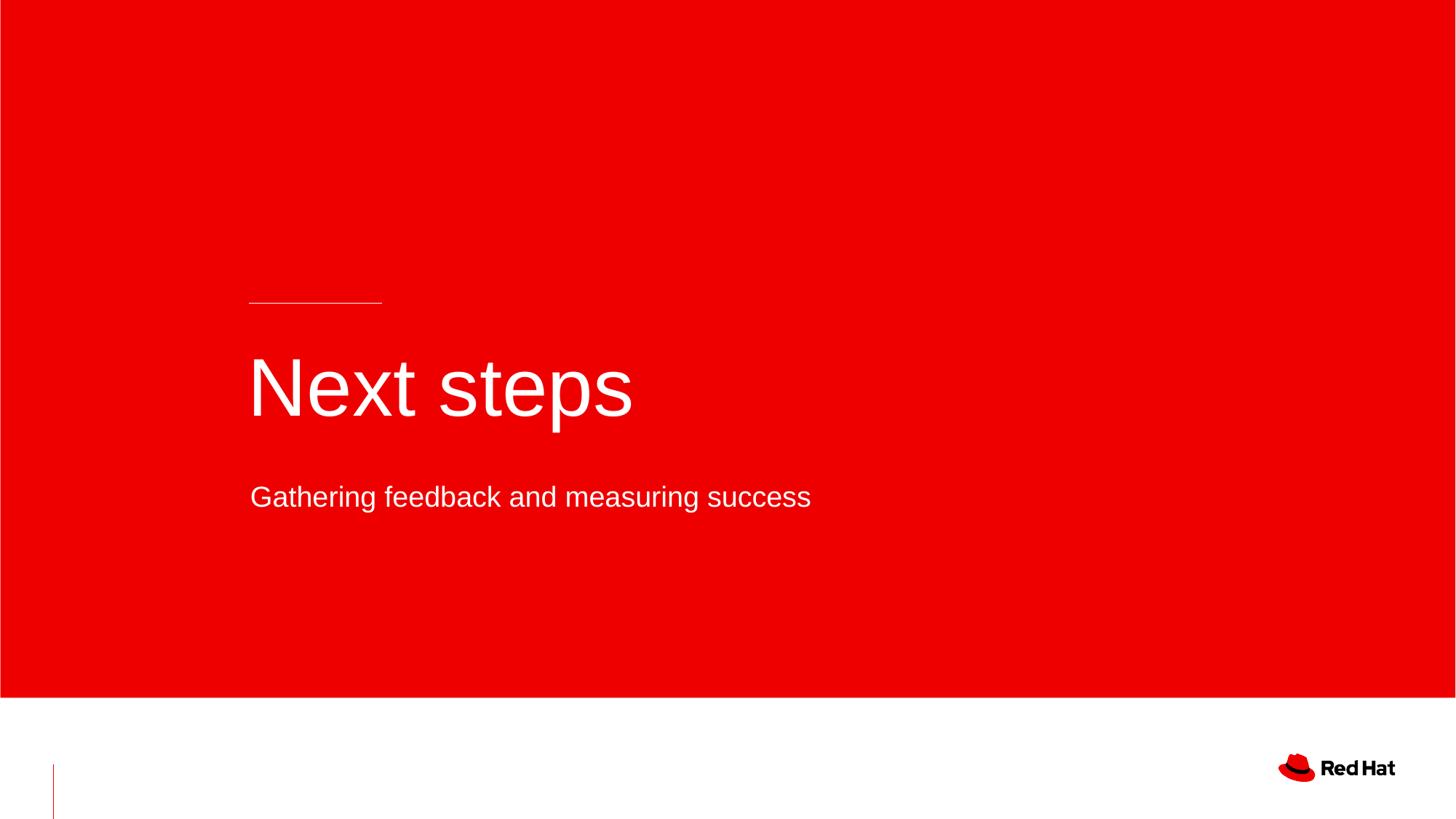

# Next steps
Gathering feedback and measuring success
30